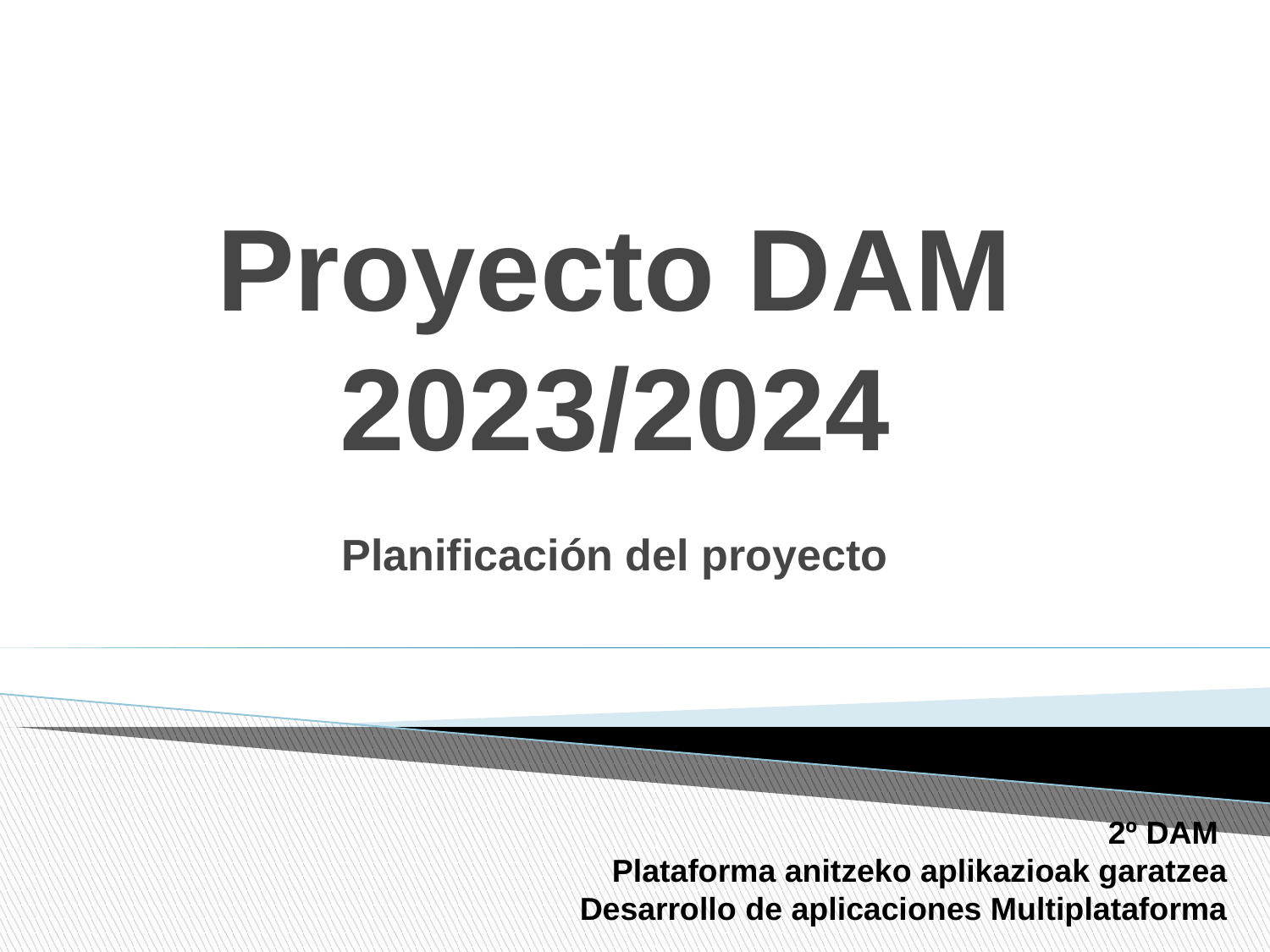

# Proyecto DAM 2023/2024 Planificación del proyecto
2º DAM
Plataforma anitzeko aplikazioak garatzea
Desarrollo de aplicaciones Multiplataforma